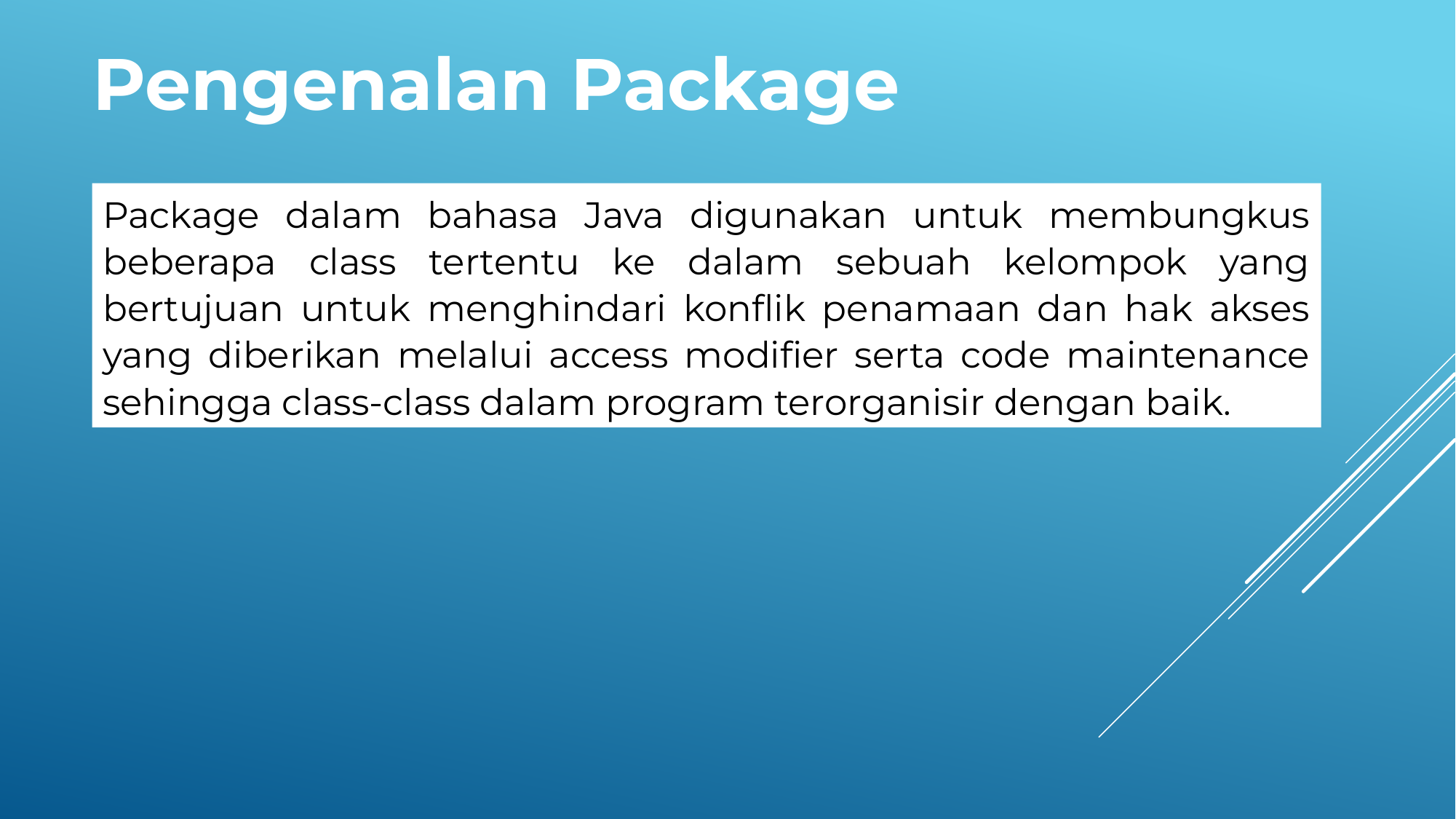

Pengenalan Package
Package dalam bahasa Java digunakan untuk membungkus beberapa class tertentu ke dalam sebuah kelompok yang bertujuan untuk menghindari konflik penamaan dan hak akses yang diberikan melalui access modifier serta code maintenance sehingga class-class dalam program terorganisir dengan baik.